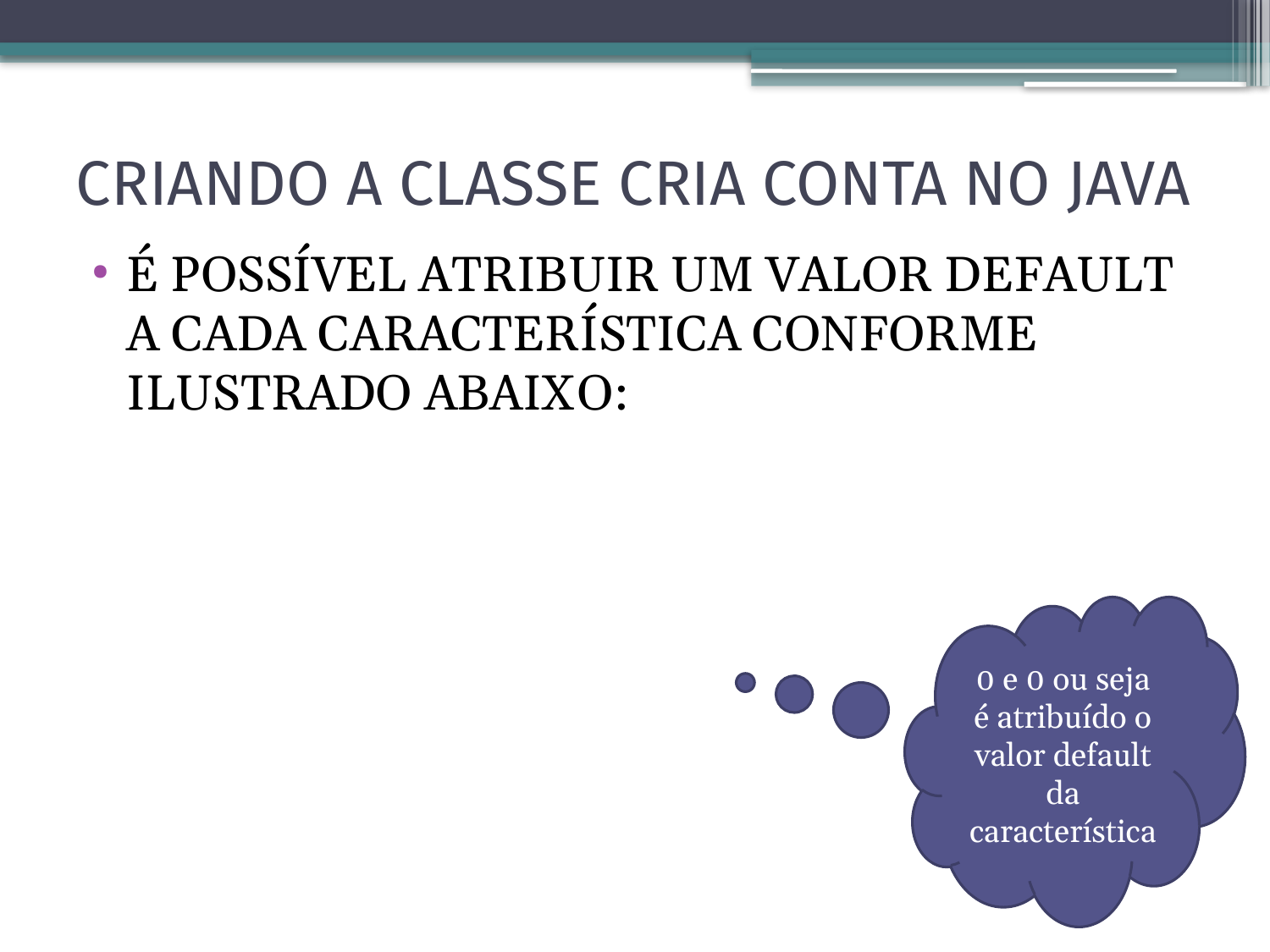

# CRIANDO A CLASSE CRIA CONTA NO JAVA
É POSSÍVEL ATRIBUIR UM VALOR DEFAULT A CADA CARACTERÍSTICA CONFORME ILUSTRADO ABAIXO:

0 e 0 ou seja é atribuído o valor default da característica